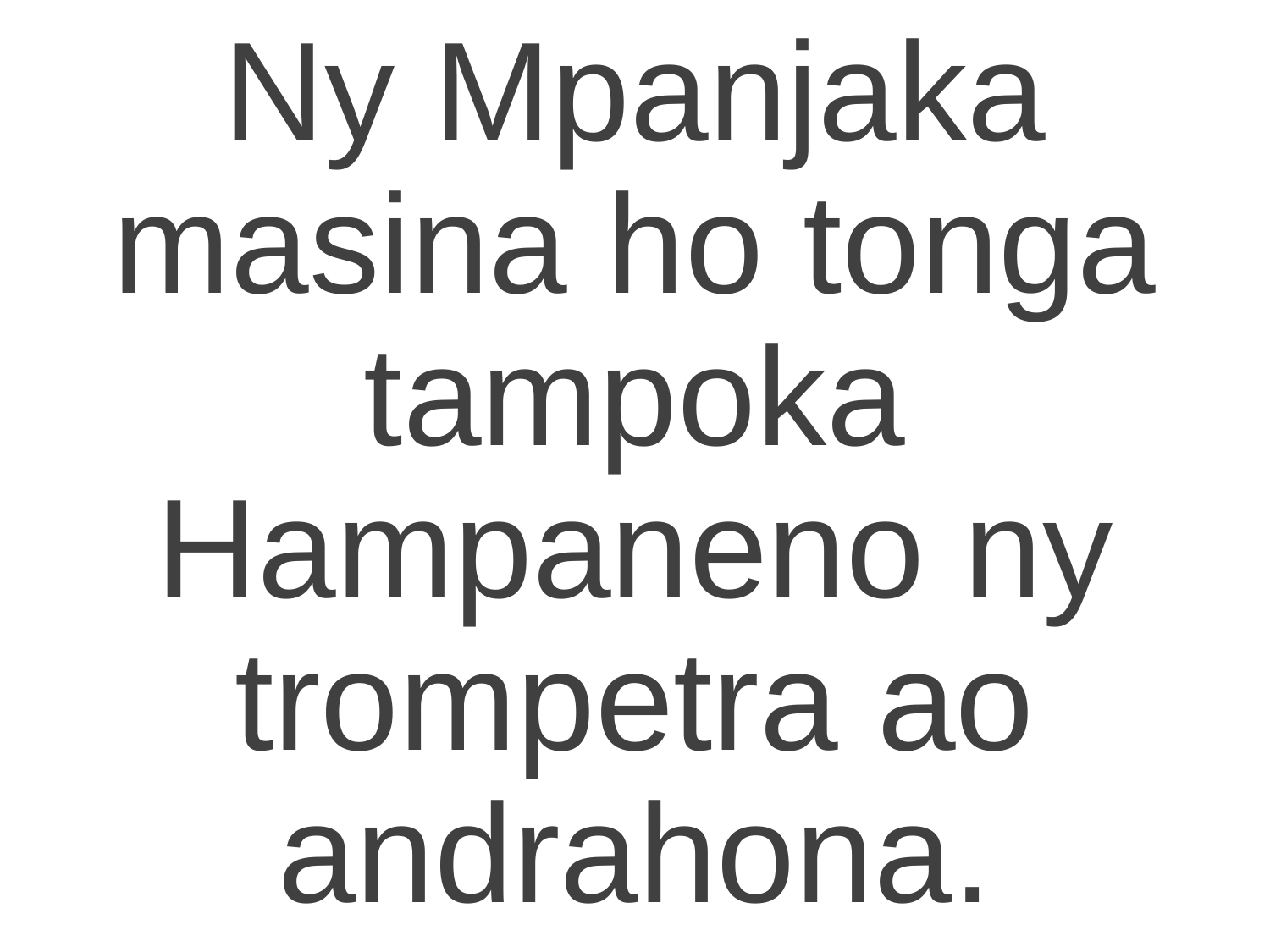

Ny Mpanjaka masina ho tonga tampoka
Hampaneno ny trompetra ao andrahona.